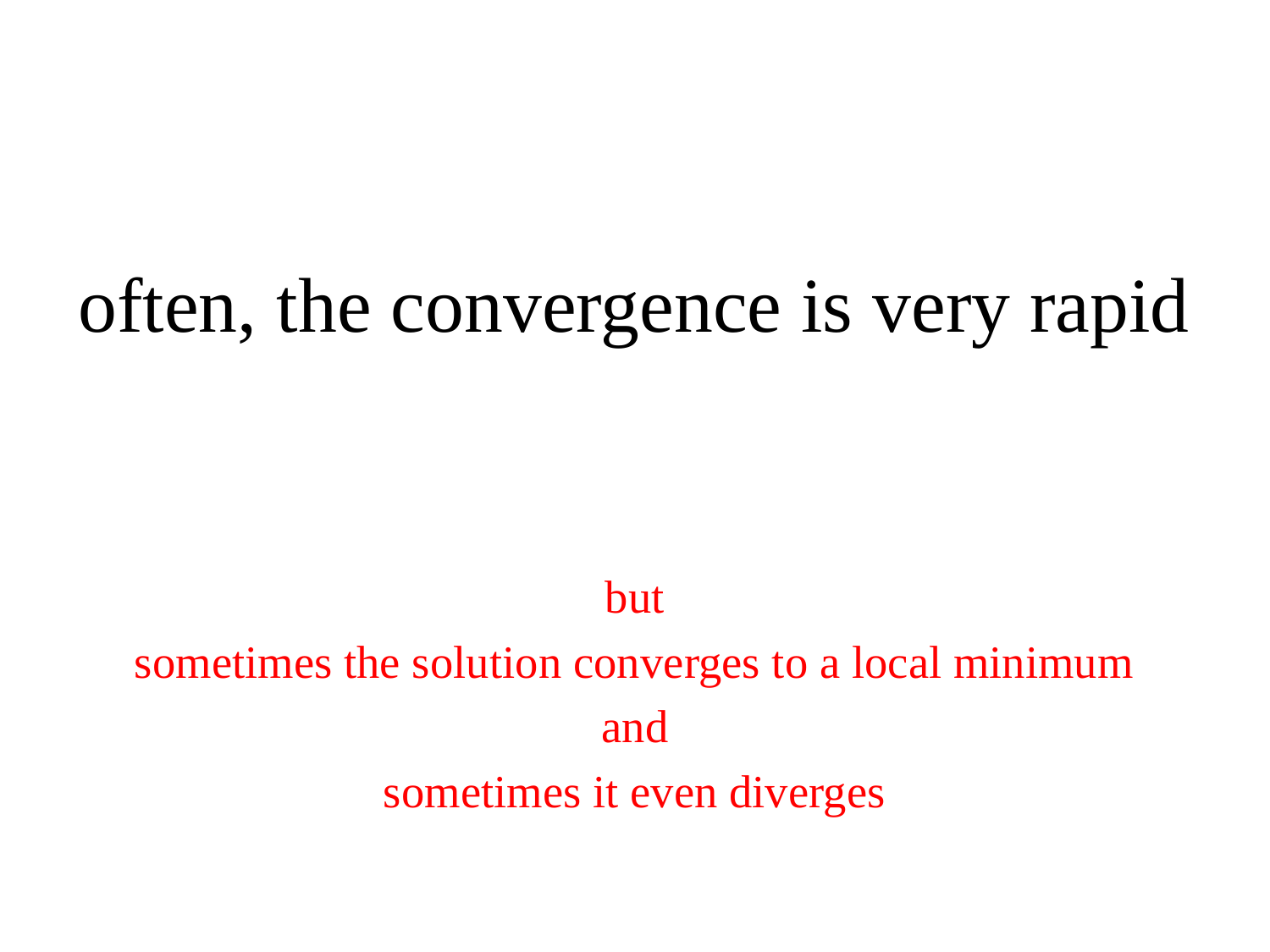

# often, the convergence is very rapid
but
sometimes the solution converges to a local minimum
and
sometimes it even diverges